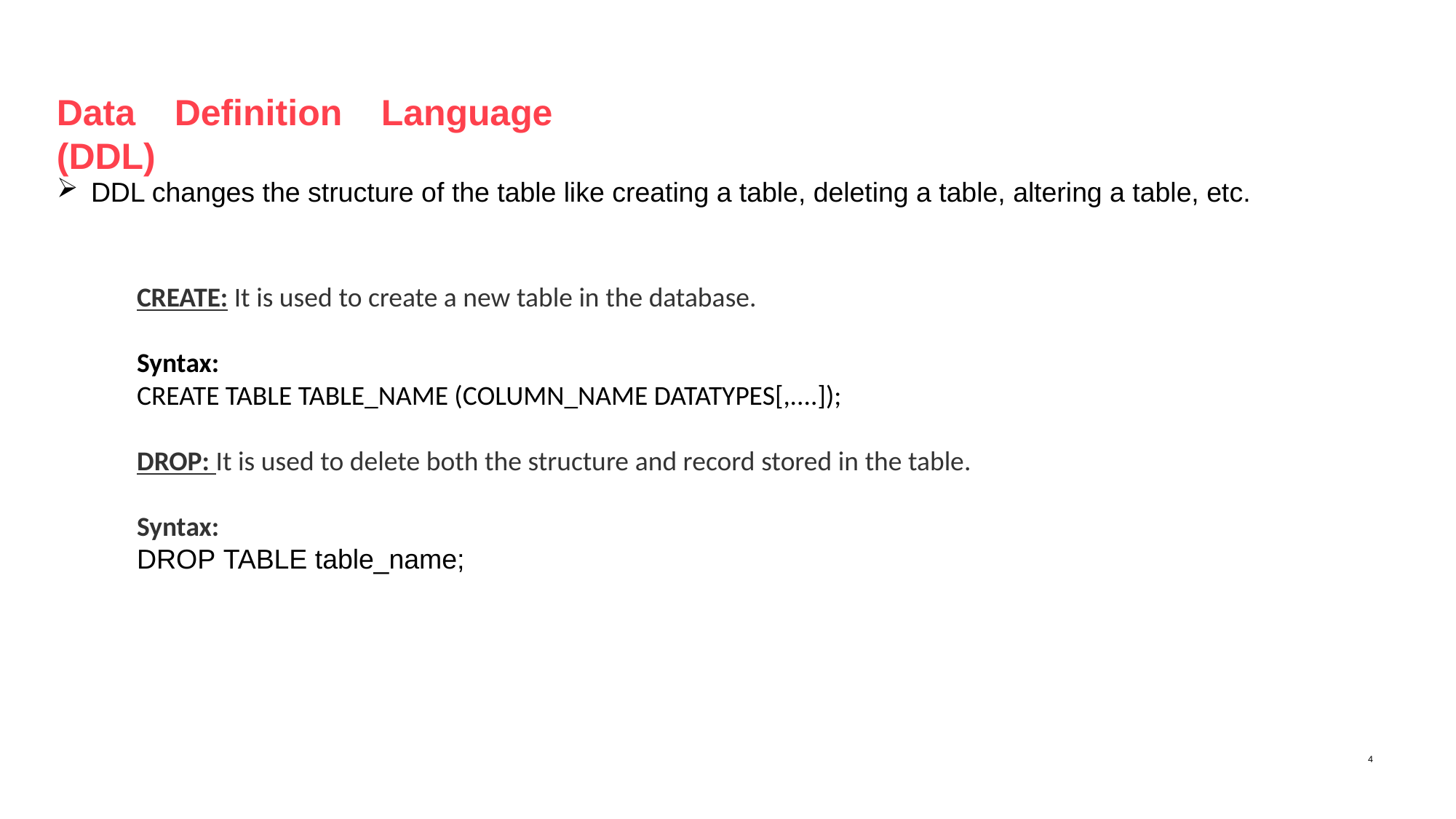

Data Definition Language (DDL)
DDL changes the structure of the table like creating a table, deleting a table, altering a table, etc.
CREATE: It is used to create a new table in the database.

Syntax:
CREATE TABLE TABLE_NAME (COLUMN_NAME DATATYPES[,....]);

DROP: It is used to delete both the structure and record stored in the table.

Syntax:
DROP TABLE table_name;

4